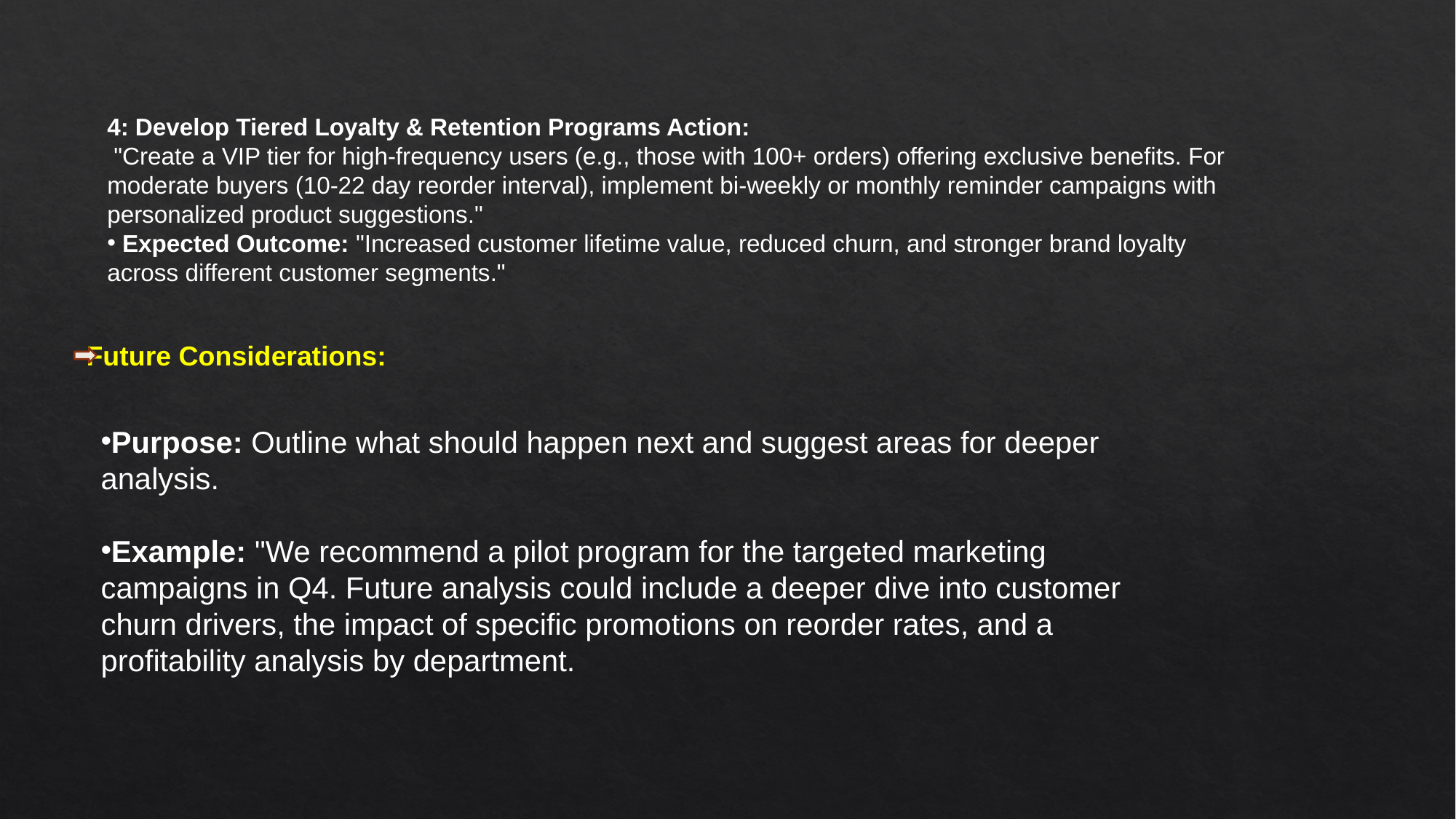

4: Develop Tiered Loyalty & Retention Programs Action:
 "Create a VIP tier for high-frequency users (e.g., those with 100+ orders) offering exclusive benefits. For moderate buyers (10-22 day reorder interval), implement bi-weekly or monthly reminder campaigns with personalized product suggestions."
 Expected Outcome: "Increased customer lifetime value, reduced churn, and stronger brand loyalty across different customer segments."
Future Considerations:

Purpose: Outline what should happen next and suggest areas for deeper analysis.

Example: "We recommend a pilot program for the targeted marketing campaigns in Q4. Future analysis could include a deeper dive into customer churn drivers, the impact of specific promotions on reorder rates, and a profitability analysis by department.